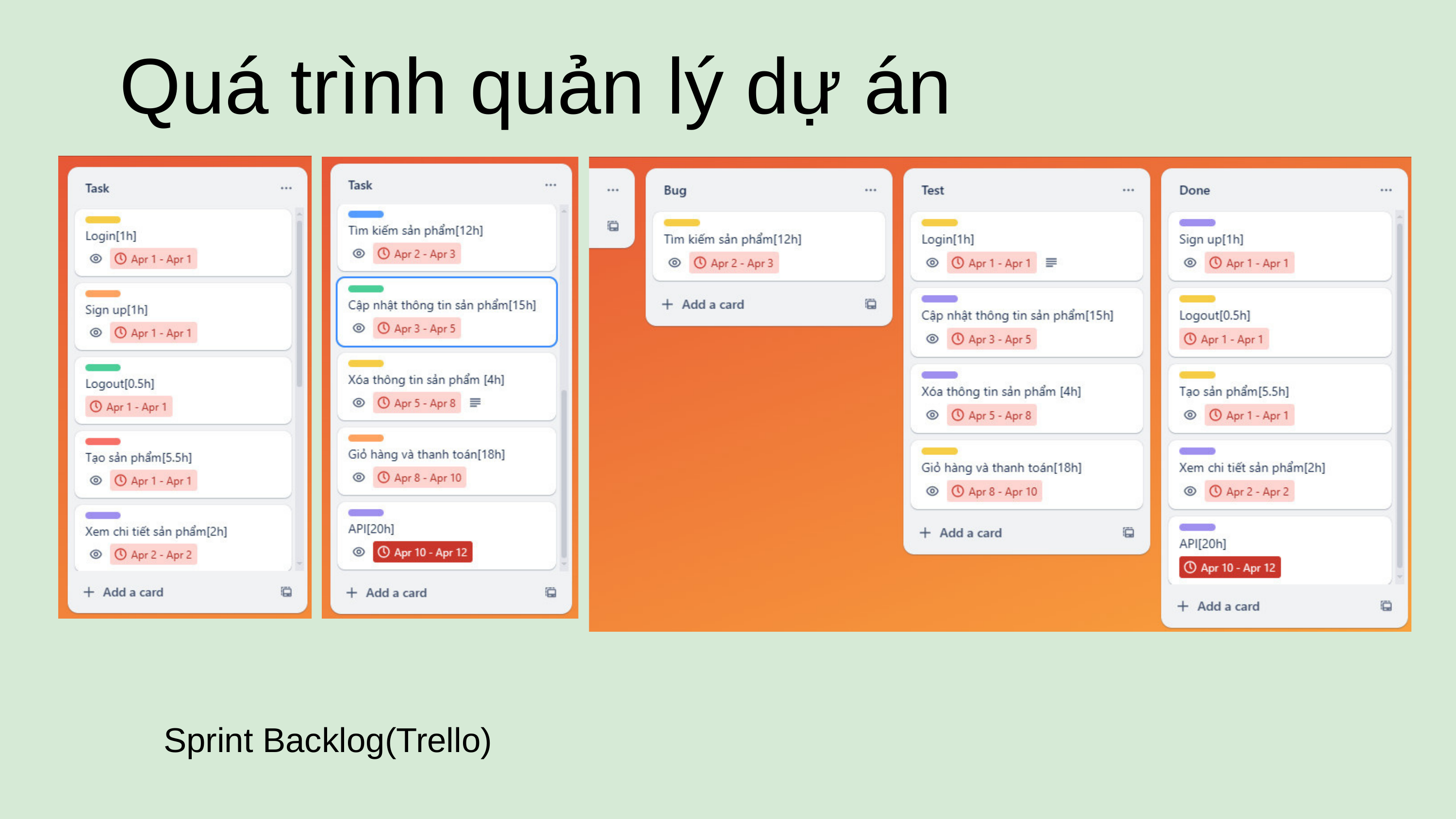

Quá trình quản lý dự án

Sprint Backlog(Trello)